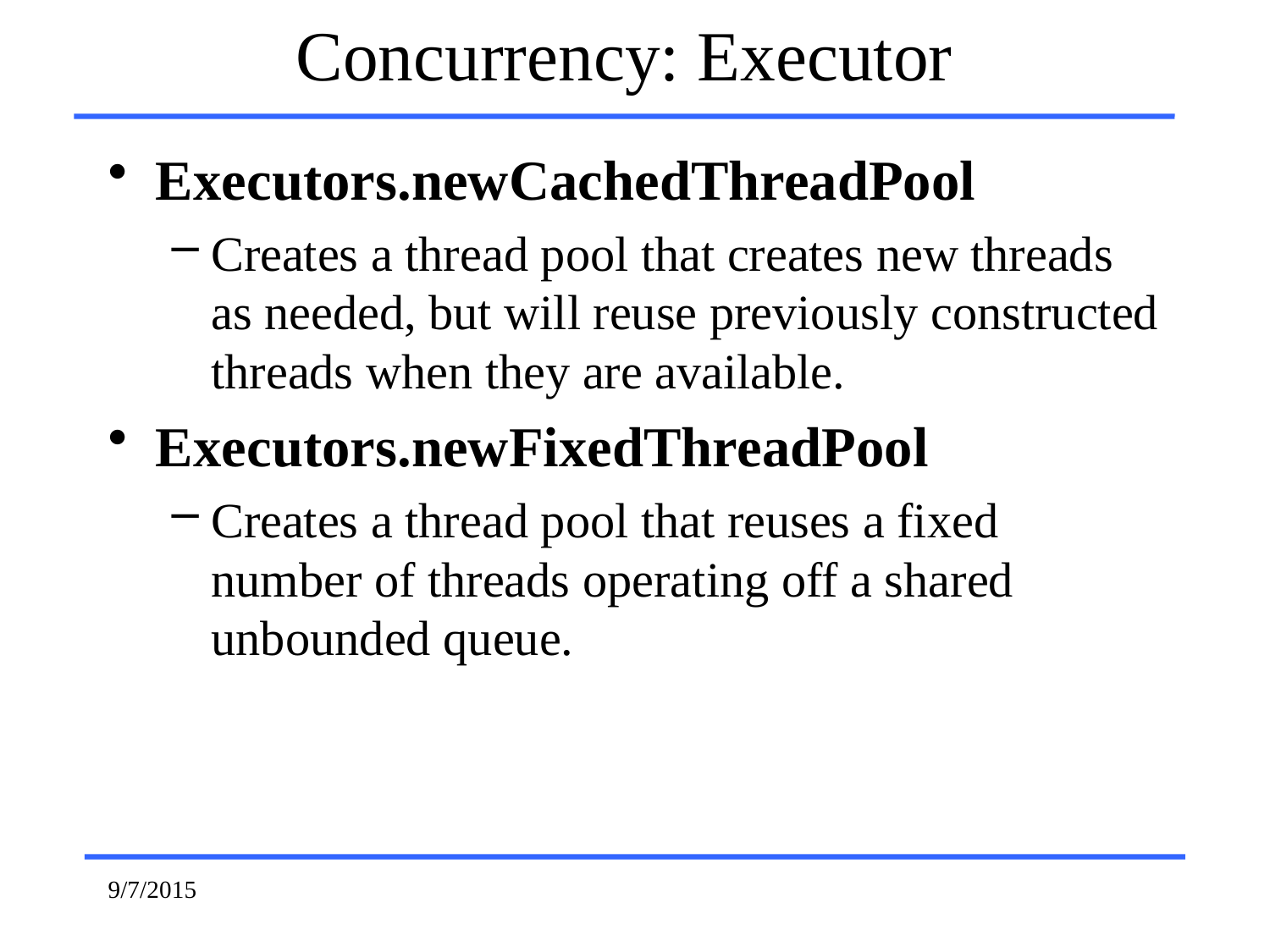

# Concurrency: Executor
Executors.newCachedThreadPool
Creates a thread pool that creates new threads as needed, but will reuse previously constructed threads when they are available.
Executors.newFixedThreadPool
Creates a thread pool that reuses a fixed number of threads operating off a shared unbounded queue.
9/7/2015